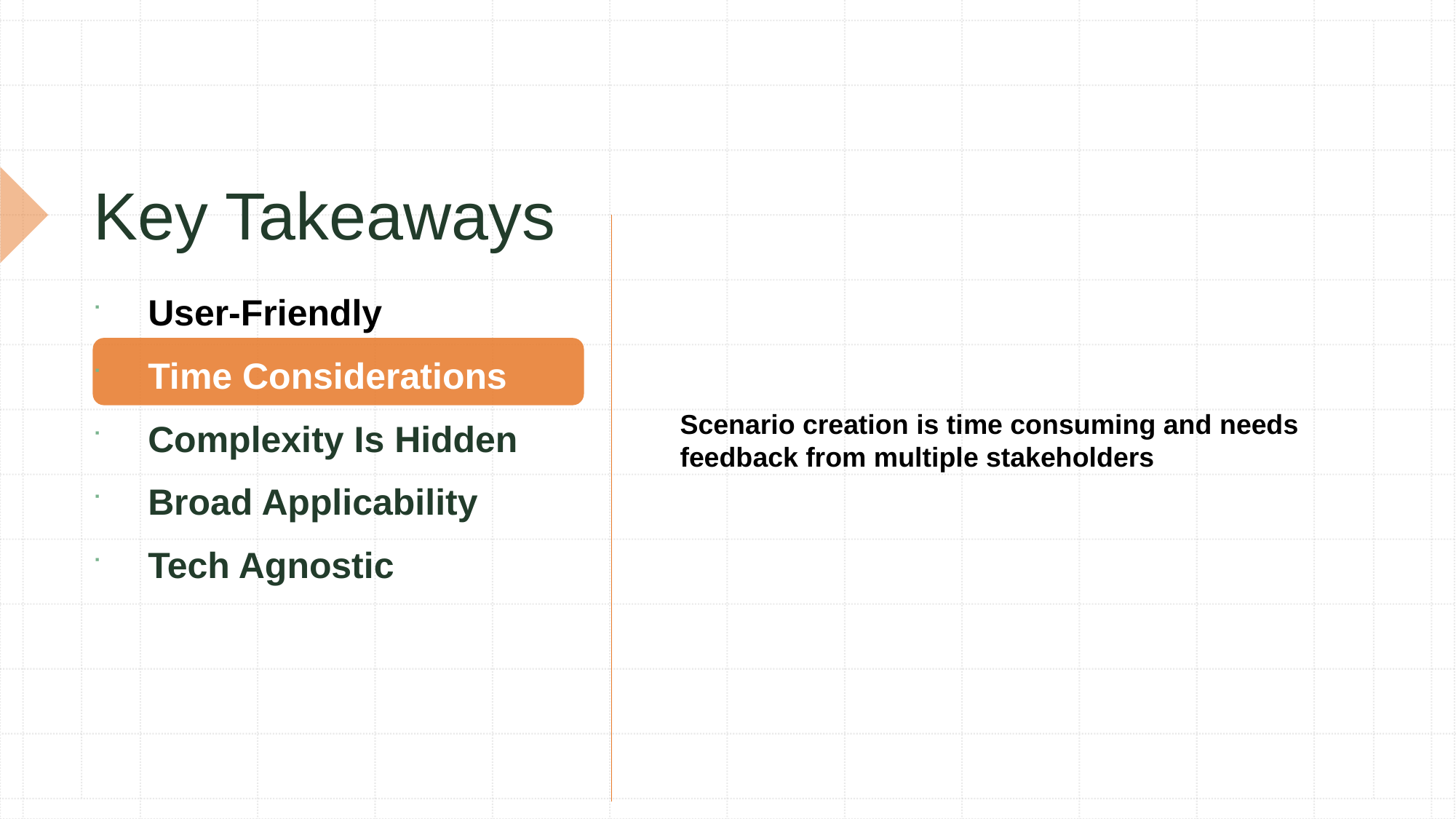

# Key Takeaways
Scenario creation is time consuming and needs feedback from multiple stakeholders
User-Friendly
Time Considerations
Complexity Is Hidden
Broad Applicability
Tech Agnostic